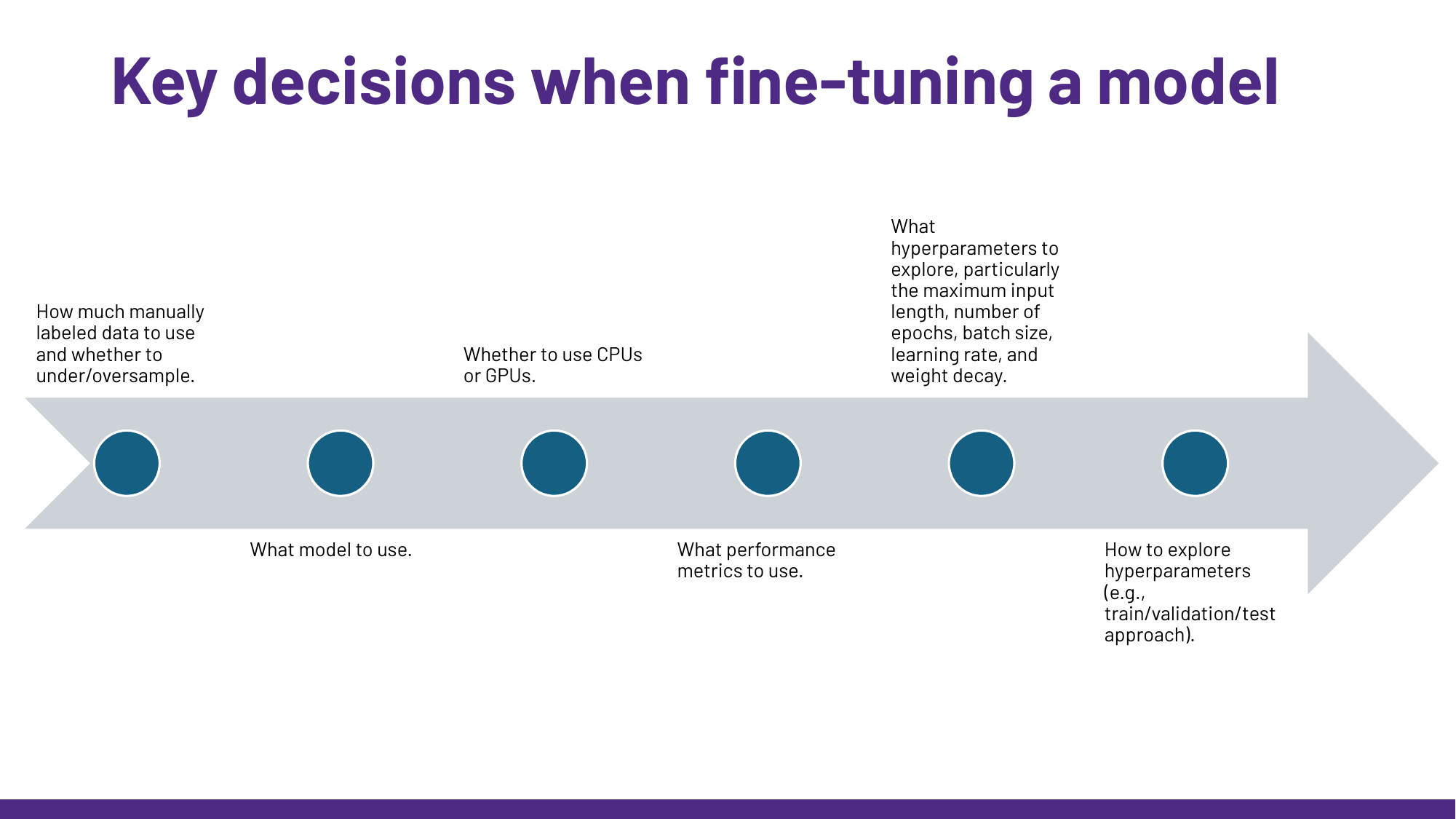

# Key decisions when fine-tuning a model
How much manually labeled data to use and whether to under/oversample.
What model to use.
Whether to use CPUs or GPUs.
What performance metrics to use.
What hyperparameters to explore, particularly the maximum input  length, number of epochs, batch size, learning rate, and weight decay.
How to explore hyperparameters (e.g., train/validation/test approach).